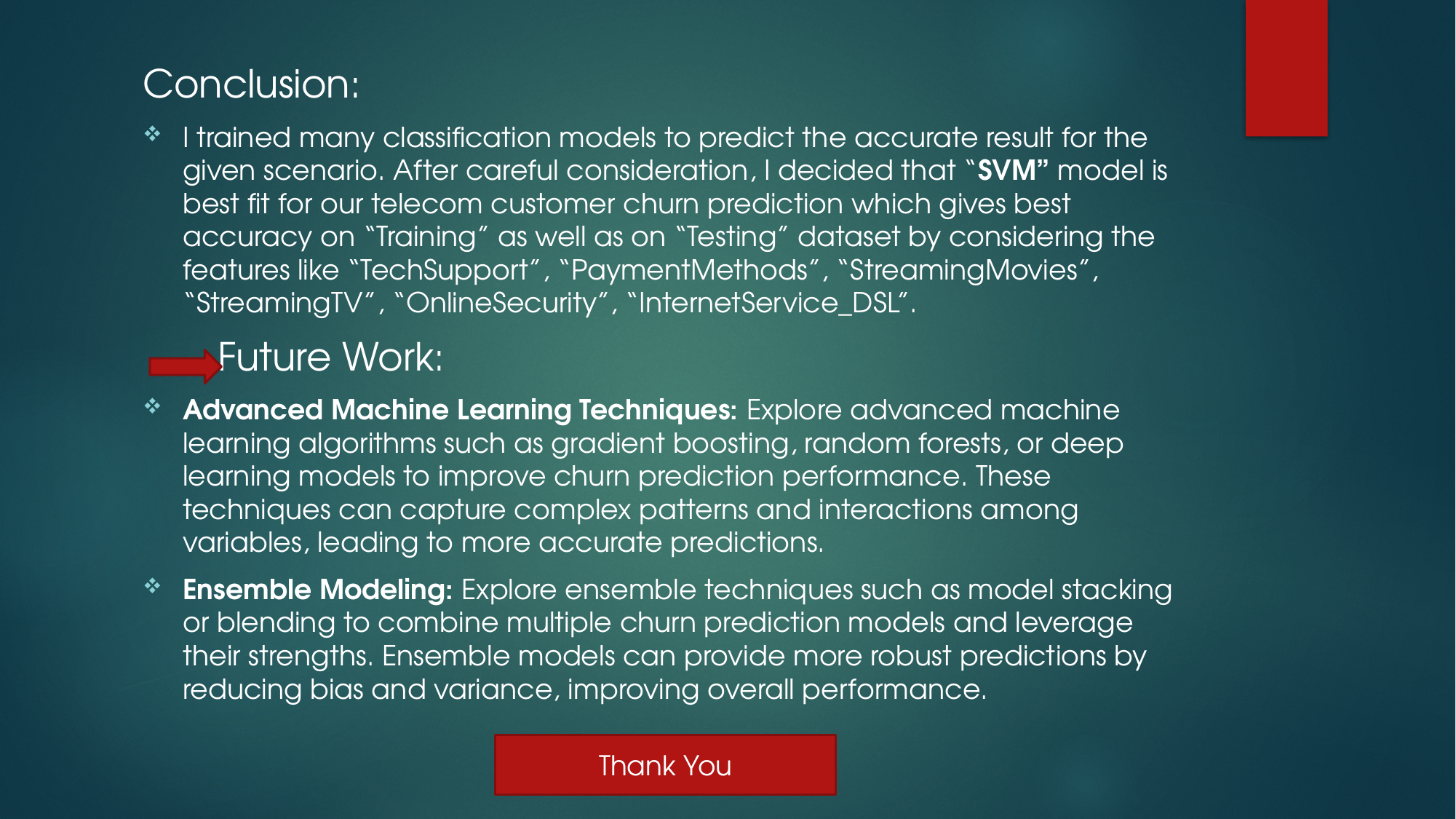

#
Conclusion:
I trained many classification models to predict the accurate result for the given scenario. After careful consideration, I decided that “SVM” model is best fit for our telecom customer churn prediction which gives best accuracy on “Training” as well as on “Testing” dataset by considering the features like “TechSupport”, “PaymentMethods”, “StreamingMovies”, “StreamingTV”, “OnlineSecurity”, “InternetService_DSL”.
       Future Work:
Advanced Machine Learning Techniques: Explore advanced machine learning algorithms such as gradient boosting, random forests, or deep learning models to improve churn prediction performance. These techniques can capture complex patterns and interactions among variables, leading to more accurate predictions.
Ensemble Modeling: Explore ensemble techniques such as model stacking or blending to combine multiple churn prediction models and leverage their strengths. Ensemble models can provide more robust predictions by reducing bias and variance, improving overall performance.

Thank You